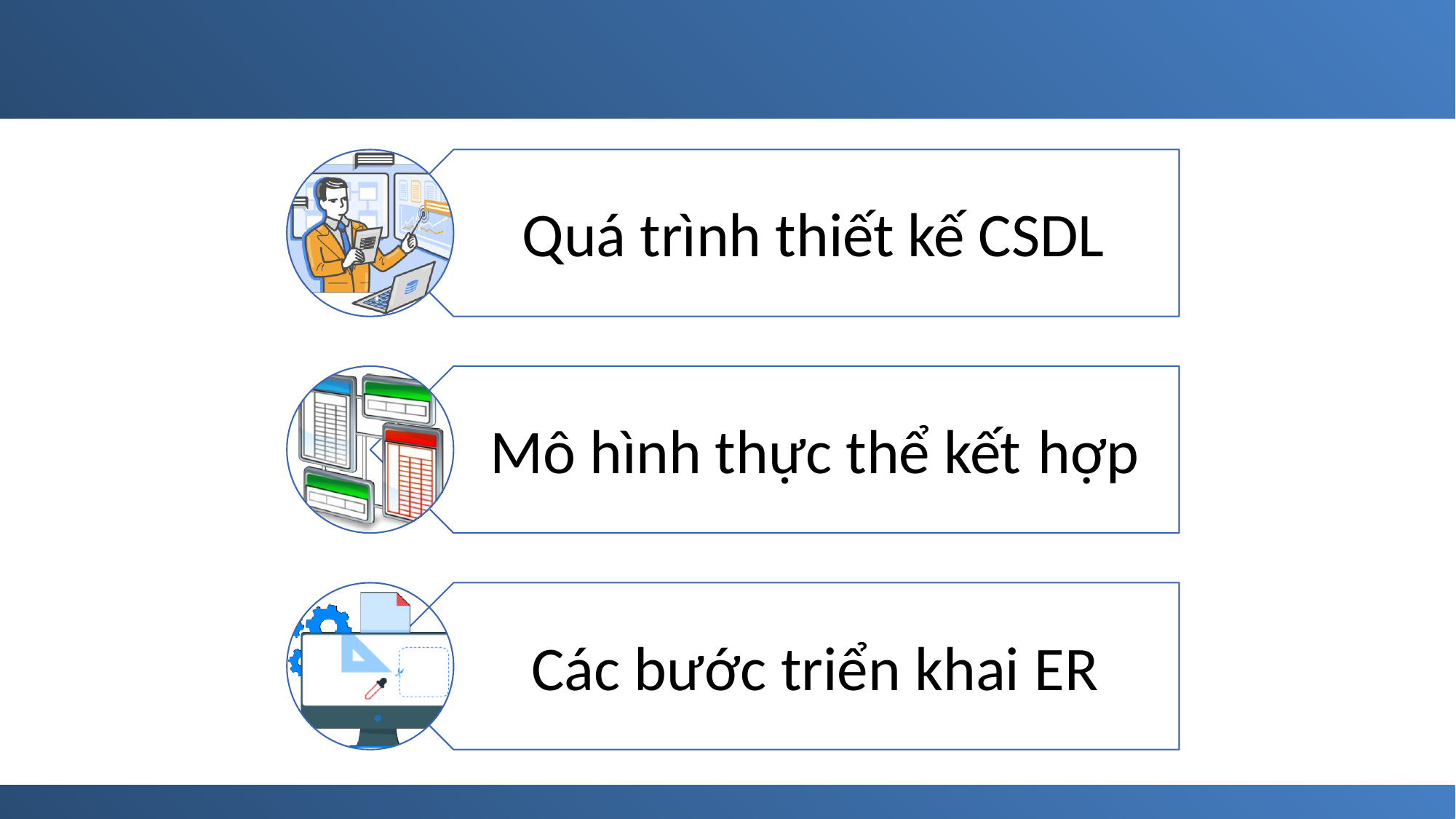

Quá trình thiết kế CSDL

Mô hình thực thể kết
hợp

Các bước triển khai
ER